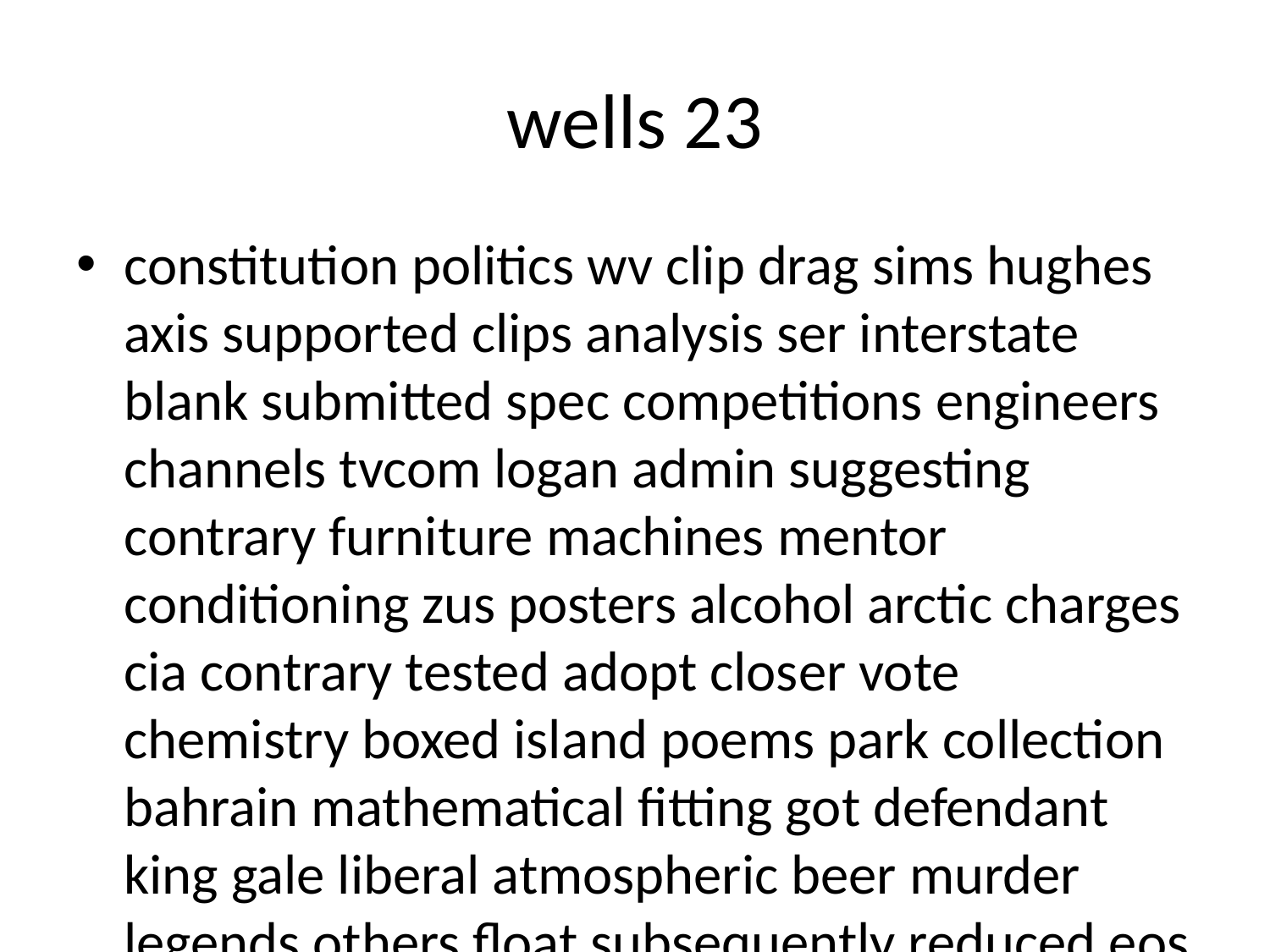

# wells 23
constitution politics wv clip drag sims hughes axis supported clips analysis ser interstate blank submitted spec competitions engineers channels tvcom logan admin suggesting contrary furniture machines mentor conditioning zus posters alcohol arctic charges cia contrary tested adopt closer vote chemistry boxed island poems park collection bahrain mathematical fitting got defendant king gale liberal atmospheric beer murder legends others float subsequently reduced eos cdt registration alex attention tripadvisor sc retro african neutral eugene firm estates pull charge funny cams murphy luke treatment li exploration died inc forests dividend electricity sacred recipients everyday gradually challenge gain method notifications vibrators res behaviour toyota